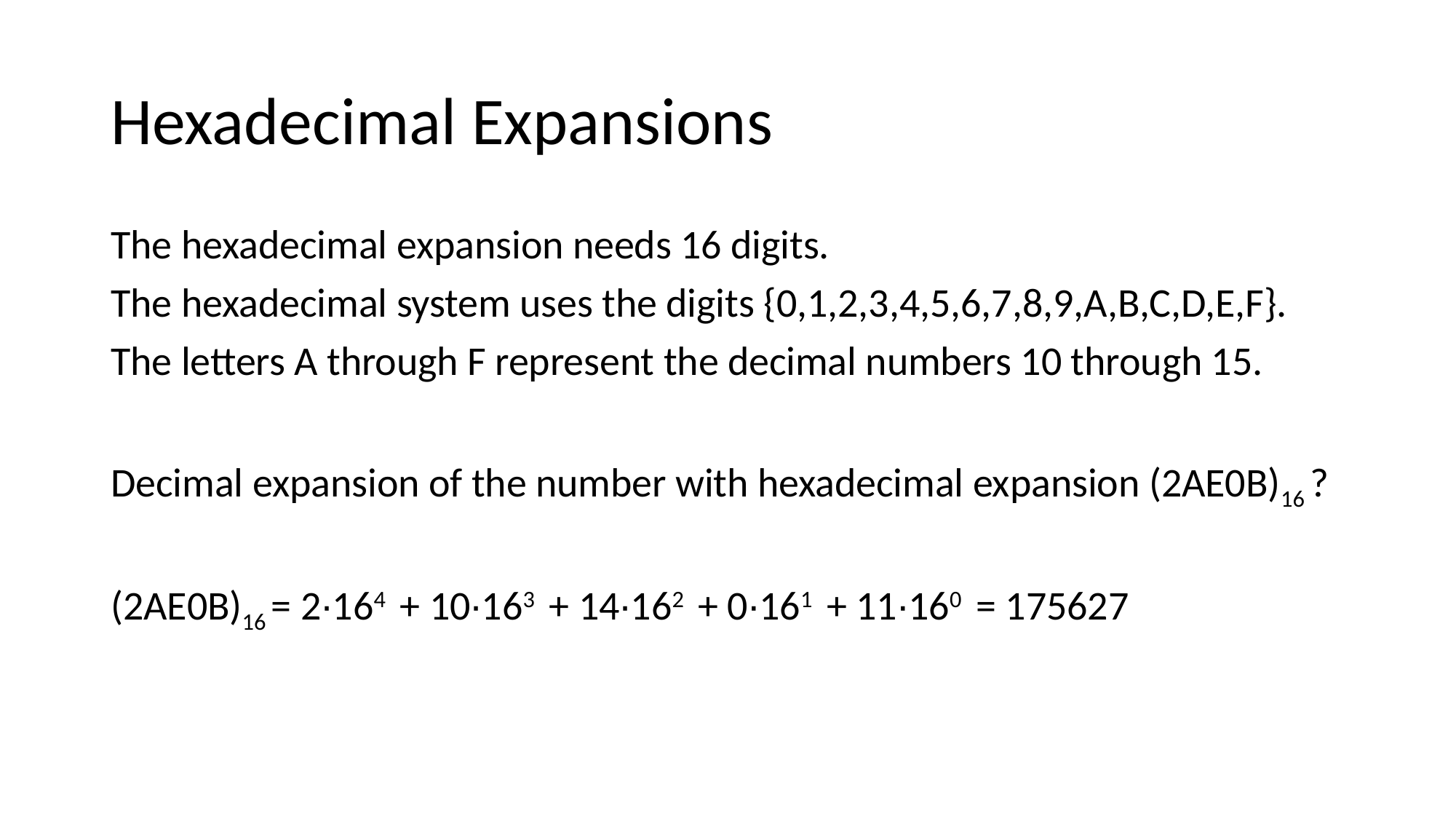

# Hexadecimal Expansions
The hexadecimal expansion needs 16 digits.
The hexadecimal system uses the digits {0,1,2,3,4,5,6,7,8,9,A,B,C,D,E,F}.
The letters A through F represent the decimal numbers 10 through 15.

Decimal expansion of the number with hexadecimal expansion (2AE0B)16 ?

(2AE0B)16 = 2∙164  + 10∙163  + 14∙162  + 0∙161  + 11∙160  = 175627